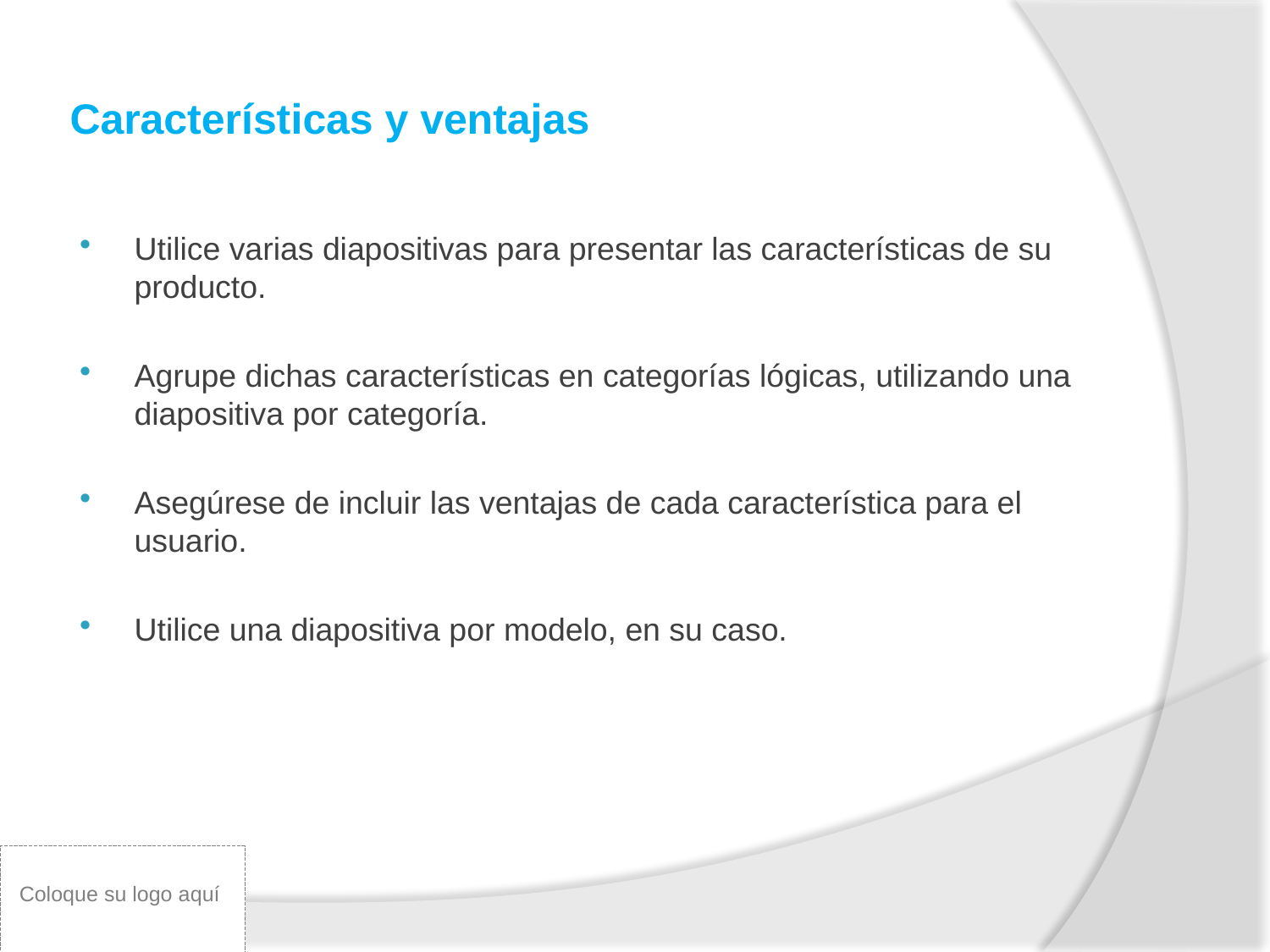

# Características y ventajas
Utilice varias diapositivas para presentar las características de su producto.

Agrupe dichas características en categorías lógicas, utilizando una diapositiva por categoría.

Asegúrese de incluir las ventajas de cada característica para el usuario.

Utilice una diapositiva por modelo, en su caso.

Coloque su logo aquí